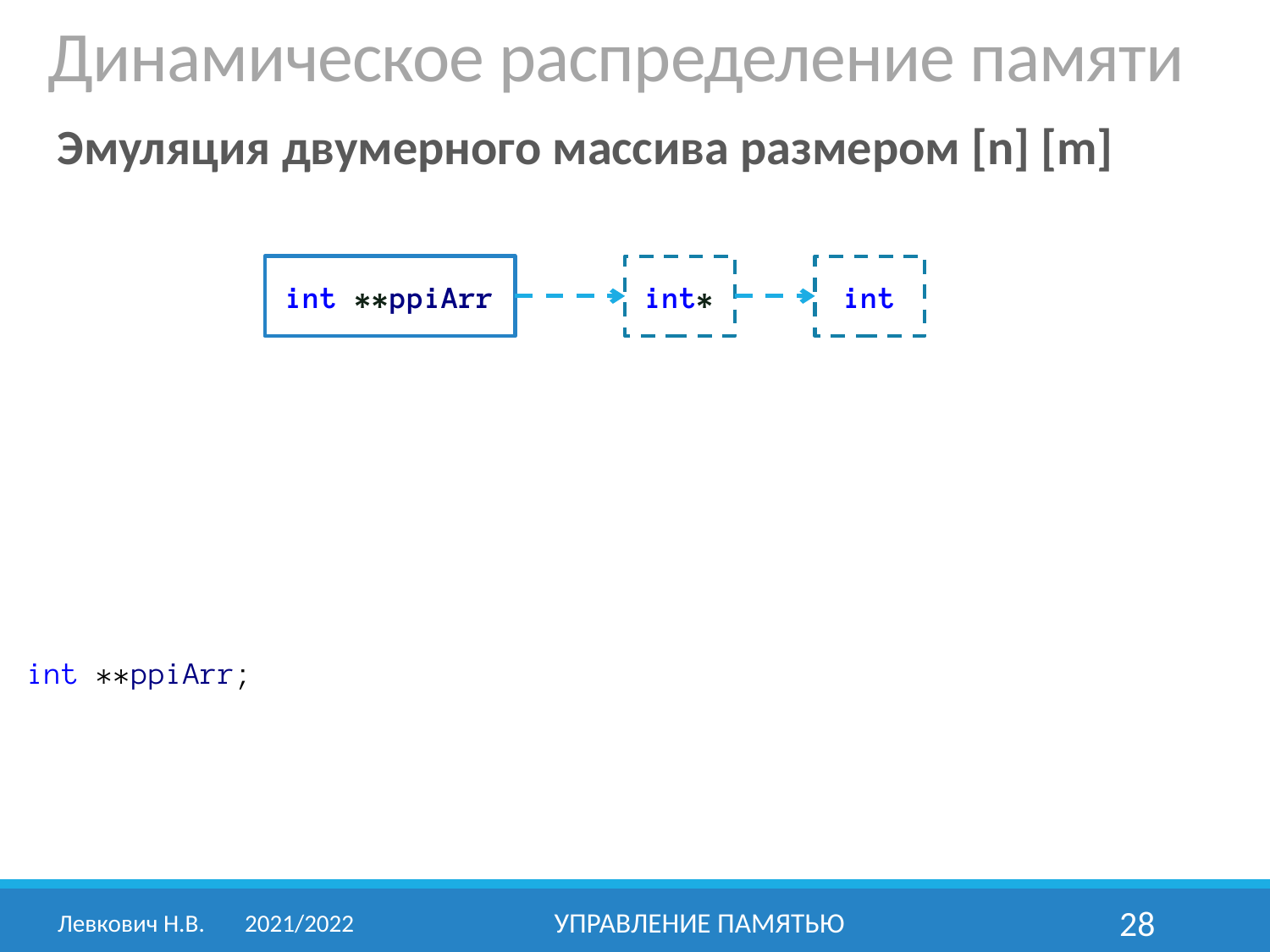

Динамическое распределение памяти
Эмуляция двумерного массива размером [n] [m]
int*
int
int **ppiArr
int **ppiArr;
Левкович Н.В.	2021/2022
Управление памятью
28